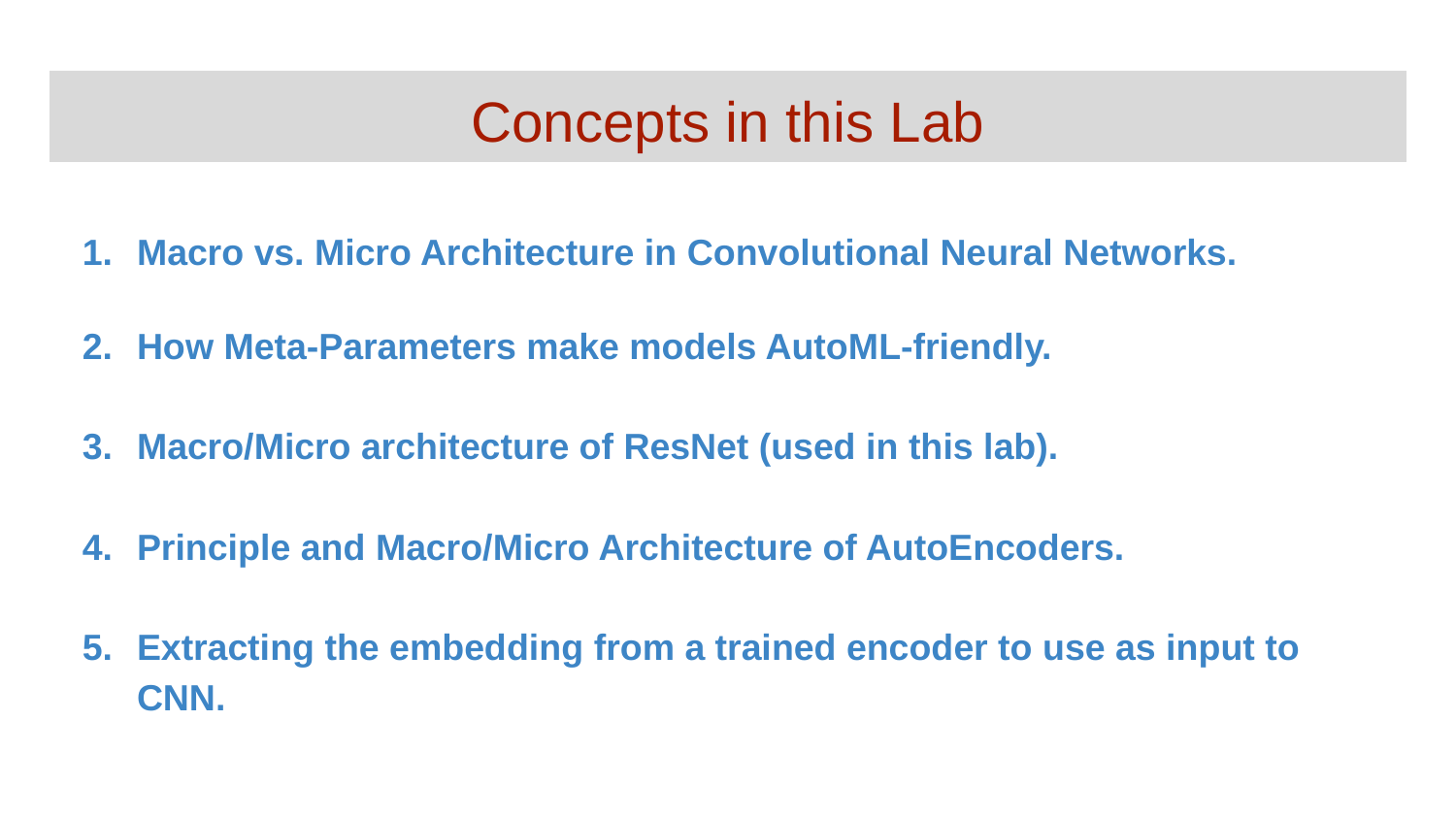

# Concepts in this Lab
Macro vs. Micro Architecture in Convolutional Neural Networks.
How Meta-Parameters make models AutoML-friendly.
Macro/Micro architecture of ResNet (used in this lab).
Principle and Macro/Micro Architecture of AutoEncoders.
Extracting the embedding from a trained encoder to use as input to CNN.